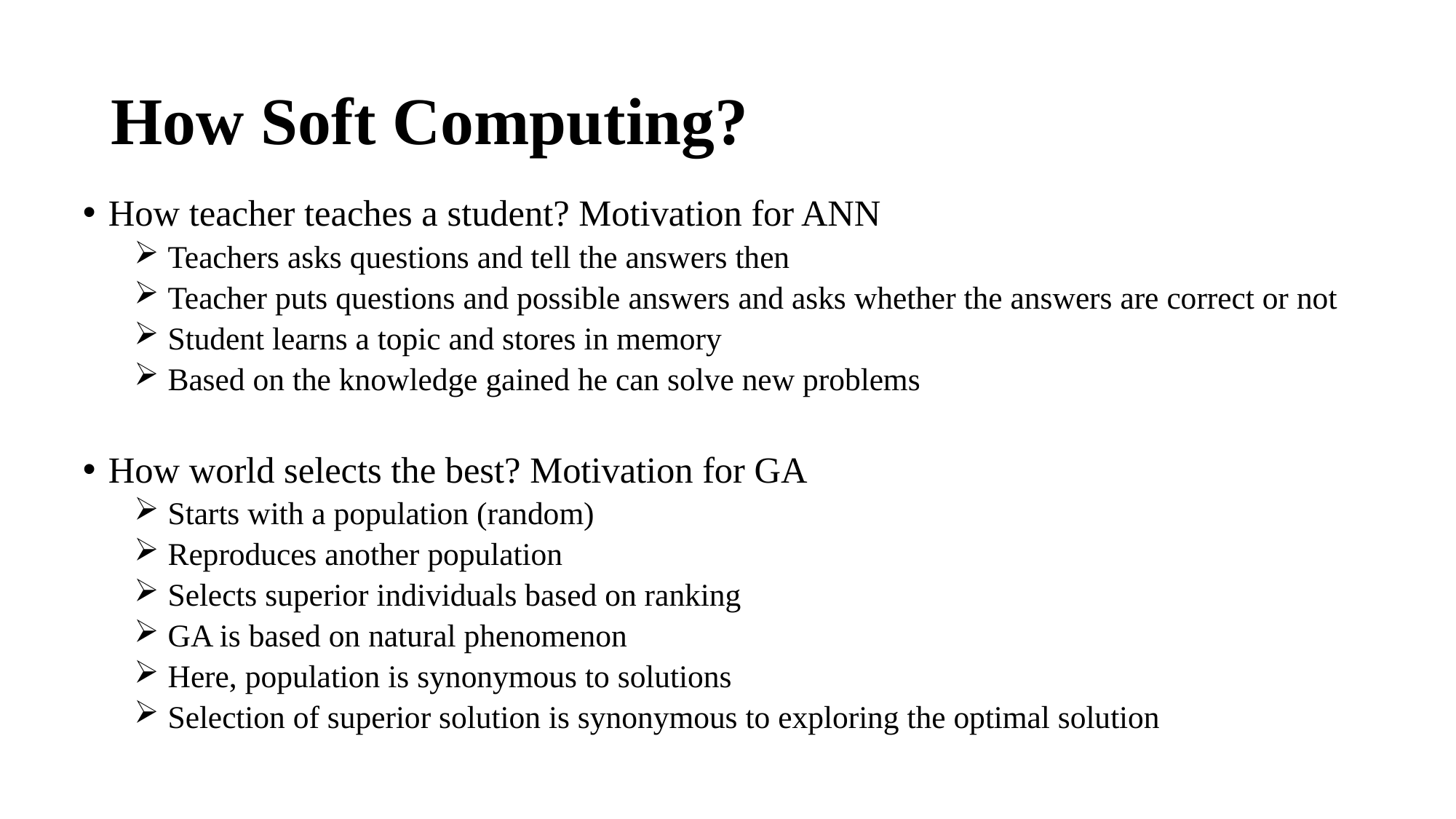

# How Soft Computing?
How teacher teaches a student? Motivation for ANN
 Teachers asks questions and tell the answers then
 Teacher puts questions and possible answers and asks whether the answers are correct or not
 Student learns a topic and stores in memory
 Based on the knowledge gained he can solve new problems

How world selects the best? Motivation for GA
 Starts with a population (random)
 Reproduces another population
 Selects superior individuals based on ranking
 GA is based on natural phenomenon
 Here, population is synonymous to solutions
 Selection of superior solution is synonymous to exploring the optimal solution